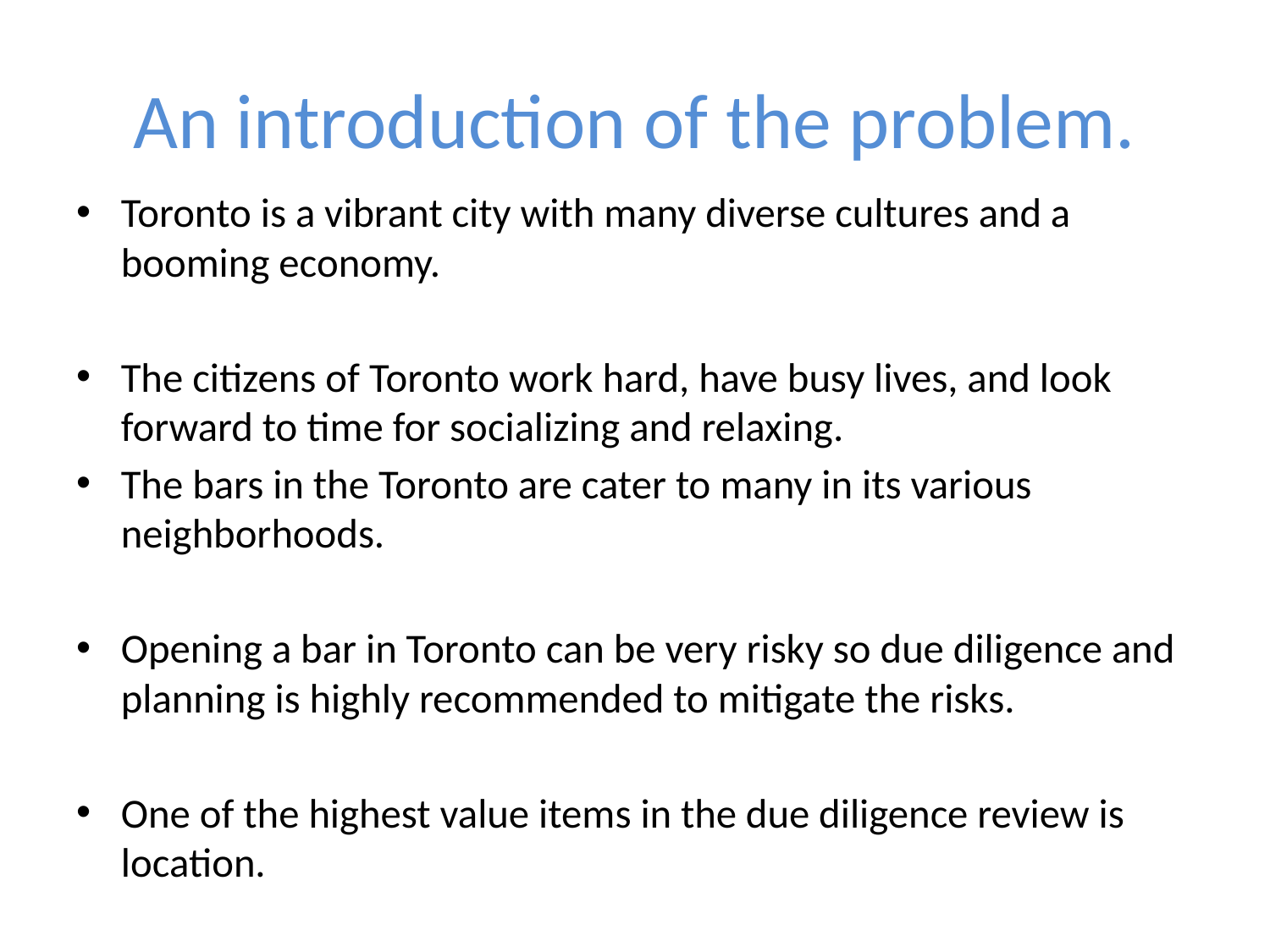

# An introduction of the problem.
Toronto is a vibrant city with many diverse cultures and a booming economy.

The citizens of Toronto work hard, have busy lives, and look forward to time for socializing and relaxing.
The bars in the Toronto are cater to many in its various neighborhoods.

Opening a bar in Toronto can be very risky so due diligence and planning is highly recommended to mitigate the risks.

One of the highest value items in the due diligence review is location.